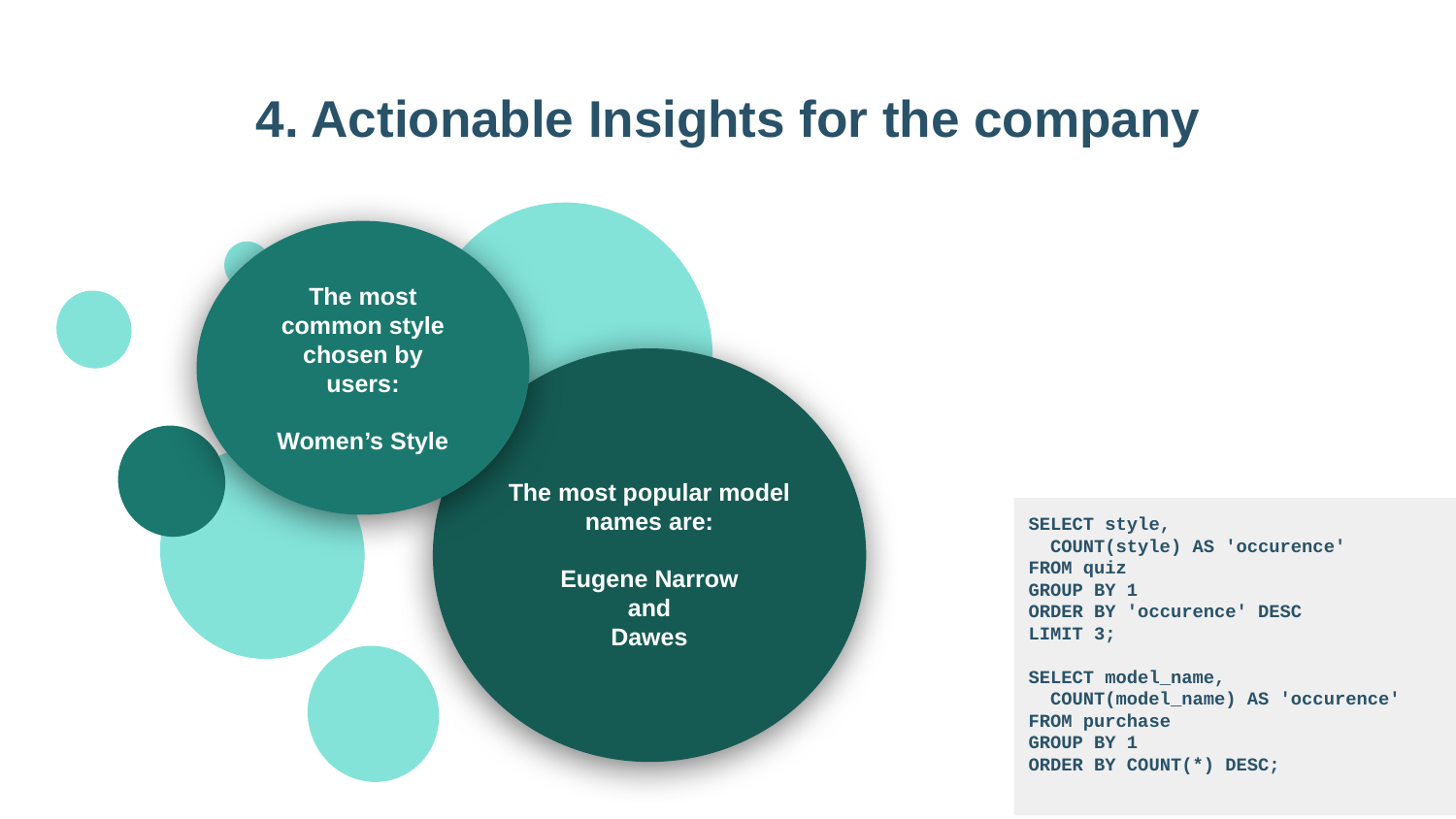

# 4. Actionable Insights for the company

The most common style chosen by users:

Women’s Style

The most popular model names are:

Eugene Narrow
and
Dawes
SELECT style,
  COUNT(style) AS 'occurence'
FROM quiz
GROUP BY 1
ORDER BY 'occurence' DESC
LIMIT 3;

SELECT model_name,
  COUNT(model_name) AS 'occurence'
FROM purchase
GROUP BY 1
ORDER BY COUNT(*) DESC;